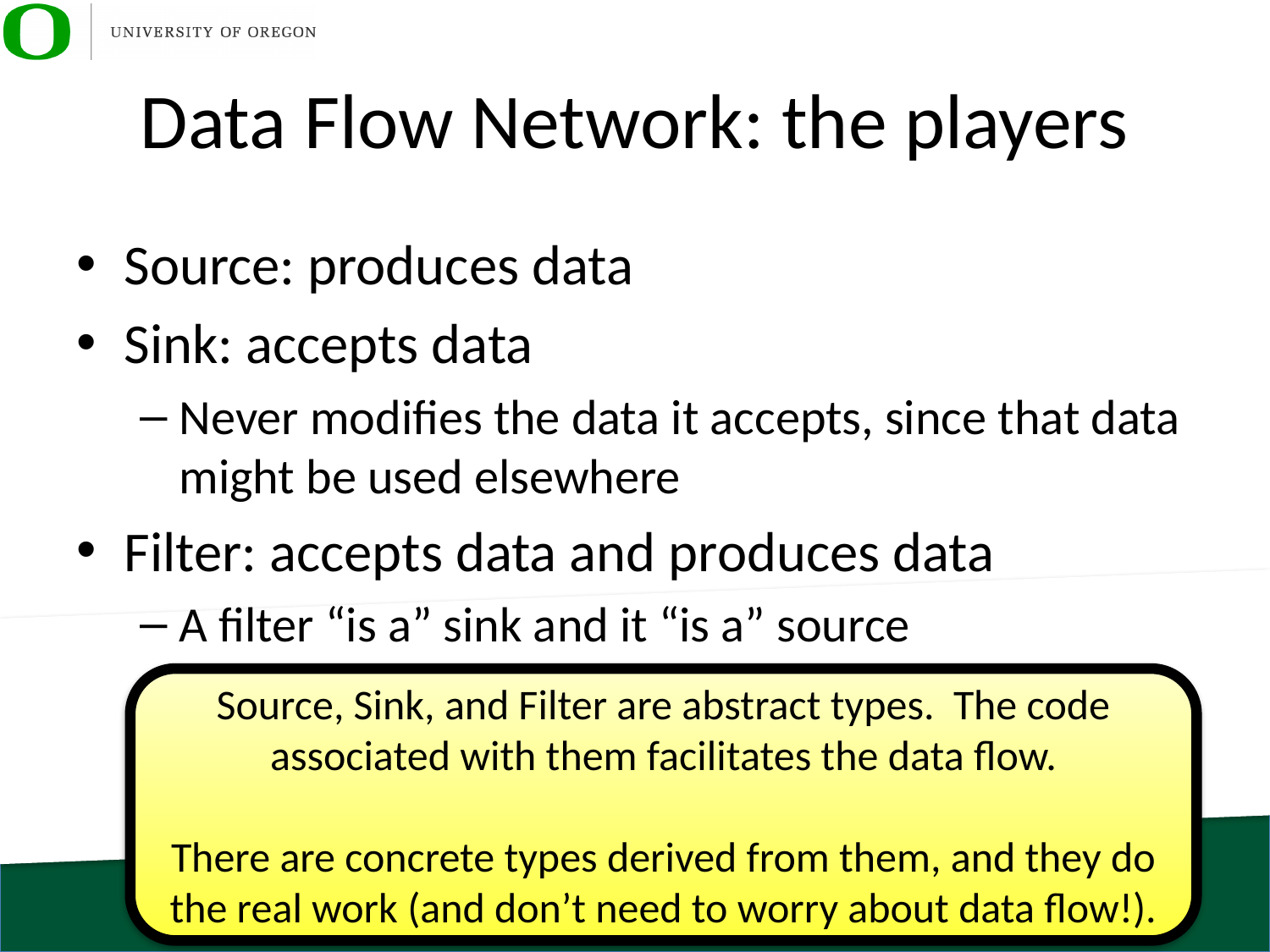

# Data Flow Network: the players
Source: produces data
Sink: accepts data
Never modifies the data it accepts, since that data might be used elsewhere
Filter: accepts data and produces data
A filter “is a” sink and it “is a” source

Source, Sink, and Filter are abstract types.  The code associated with them facilitates the data flow.

There are concrete types derived from them, and they do the real work (and don’t need to worry about data flow!).